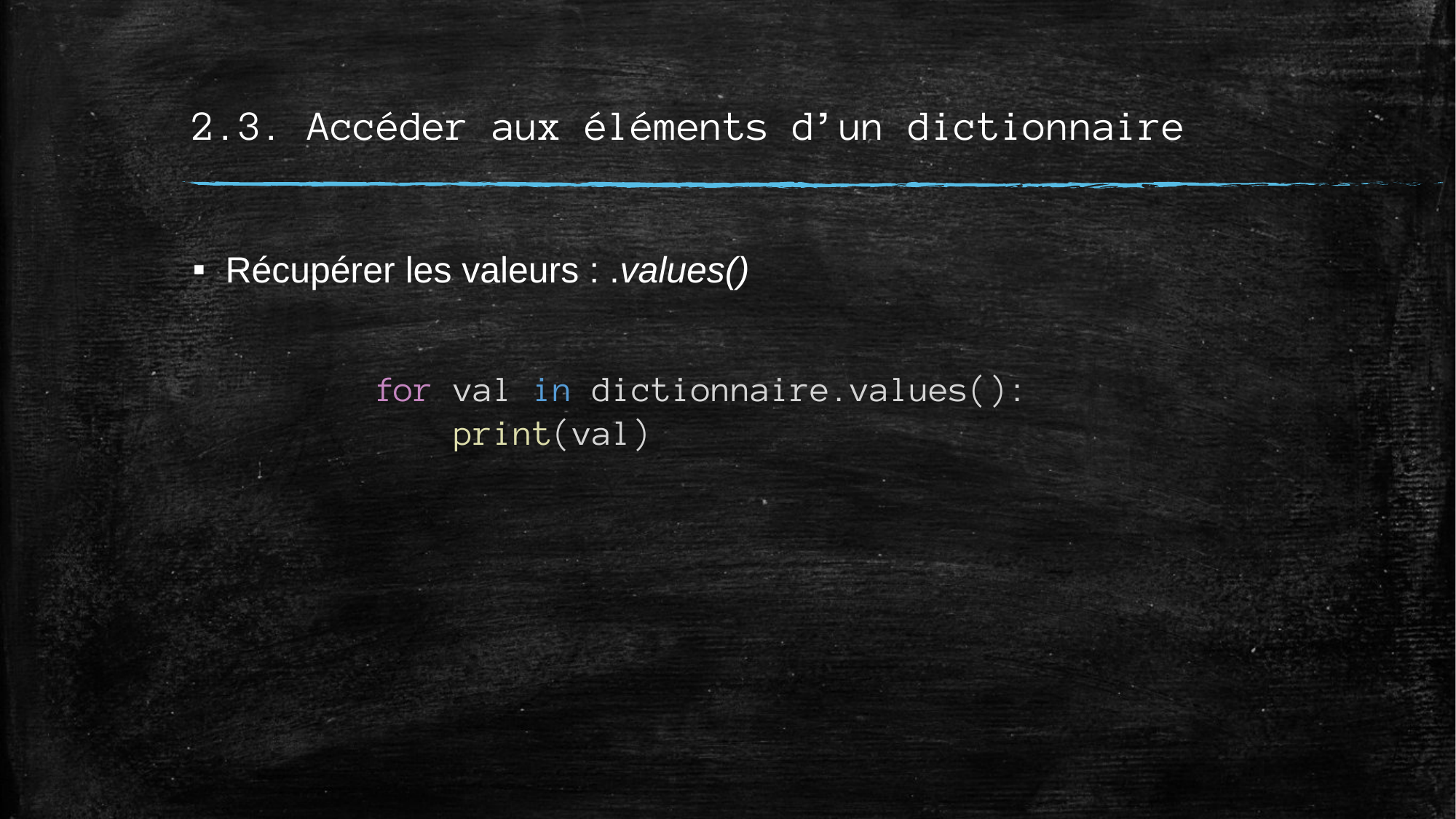

# 2.3. Accéder aux éléments d’un dictionnaire
Récupérer les valeurs : .values()
for val in dictionnaire.values():
    print(val)